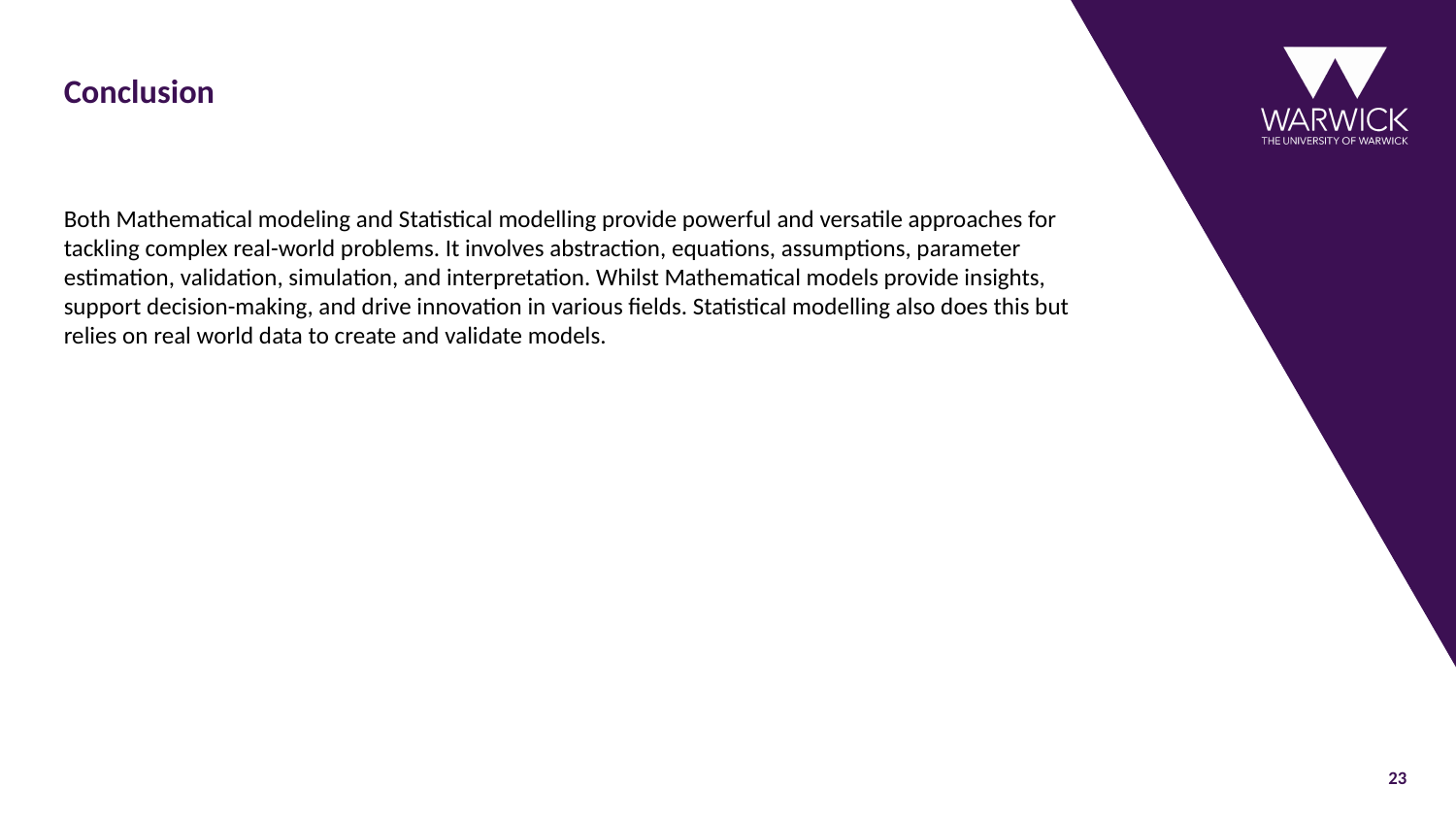

# Conclusion

Both Mathematical modeling and Statistical modelling provide powerful and versatile approaches for tackling complex real-world problems. It involves abstraction, equations, assumptions, parameter estimation, validation, simulation, and interpretation. Whilst Mathematical models provide insights, support decision-making, and drive innovation in various fields. Statistical modelling also does this but relies on real world data to create and validate models.

23